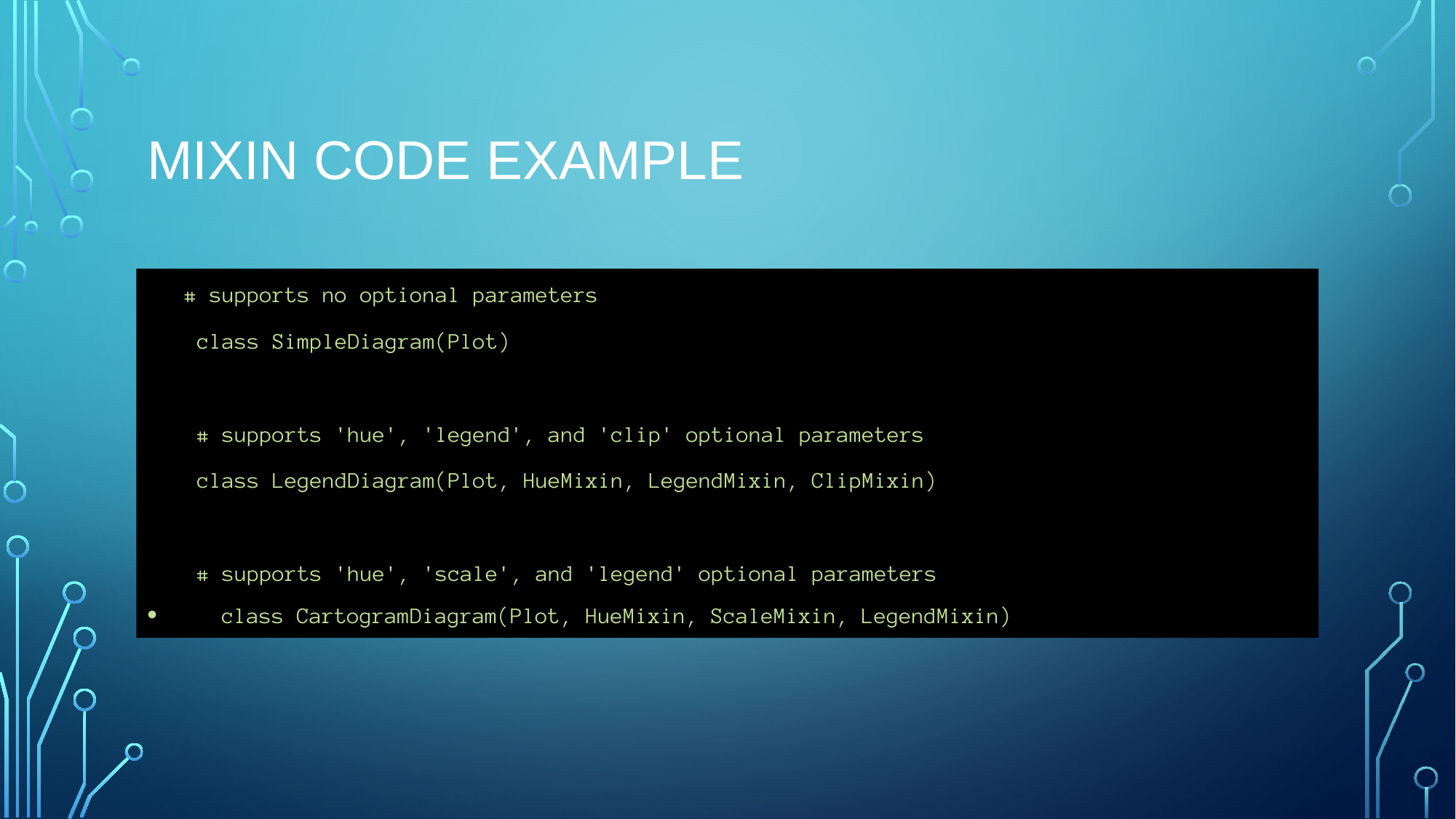

# Mixin code Example
   # supports no optional parameters
    class SimpleDiagram(Plot)

    # supports 'hue', 'legend', and 'clip' optional parameters
    class LegendDiagram(Plot, HueMixin, LegendMixin, ClipMixin)

    # supports 'hue', 'scale', and 'legend' optional parameters
    class CartogramDiagram(Plot, HueMixin, ScaleMixin, LegendMixin)